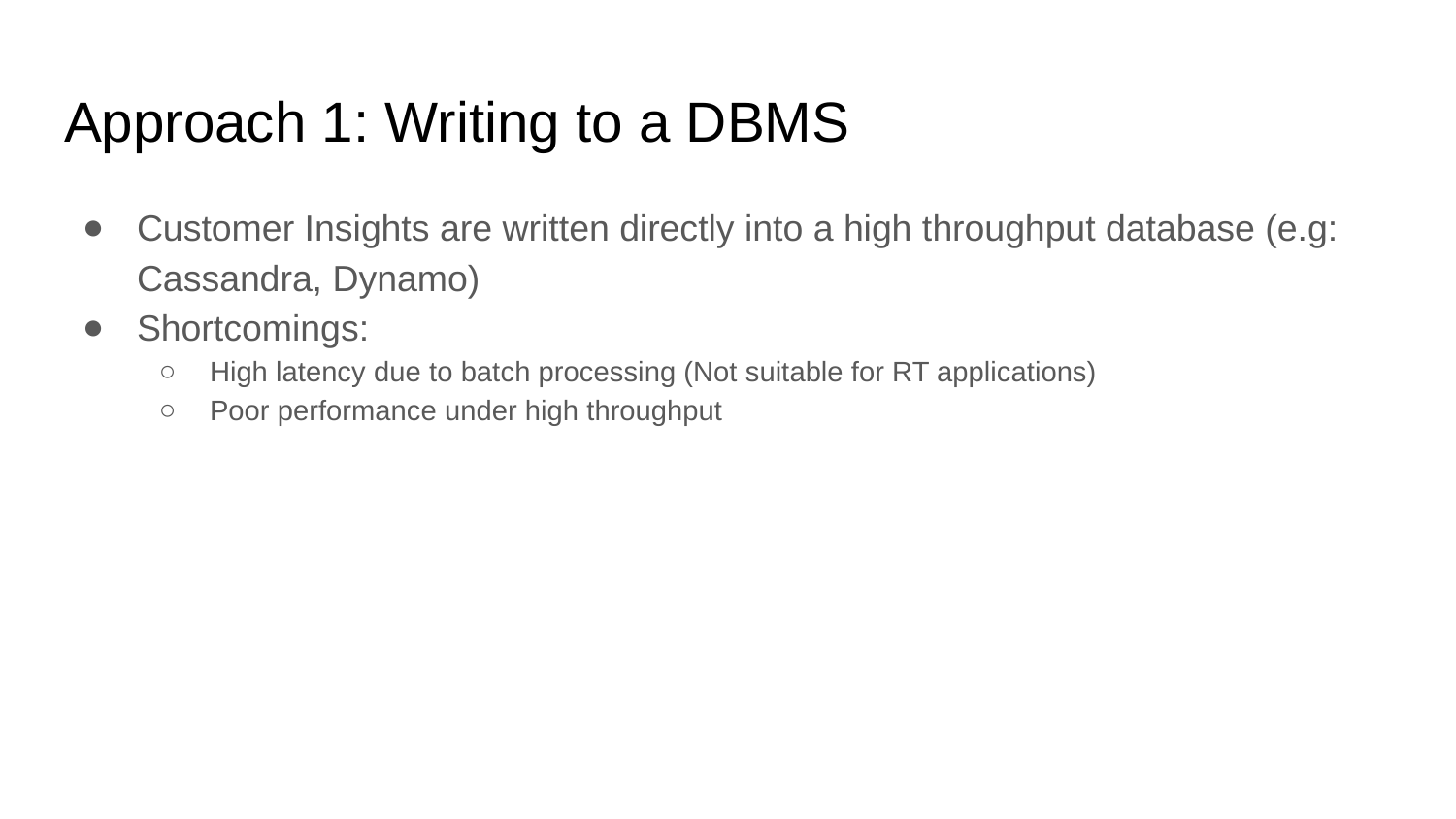

# Approach 1: Writing to a DBMS
Customer Insights are written directly into a high throughput database (e.g: Cassandra, Dynamo)
Shortcomings:
High latency due to batch processing (Not suitable for RT applications)
Poor performance under high throughput